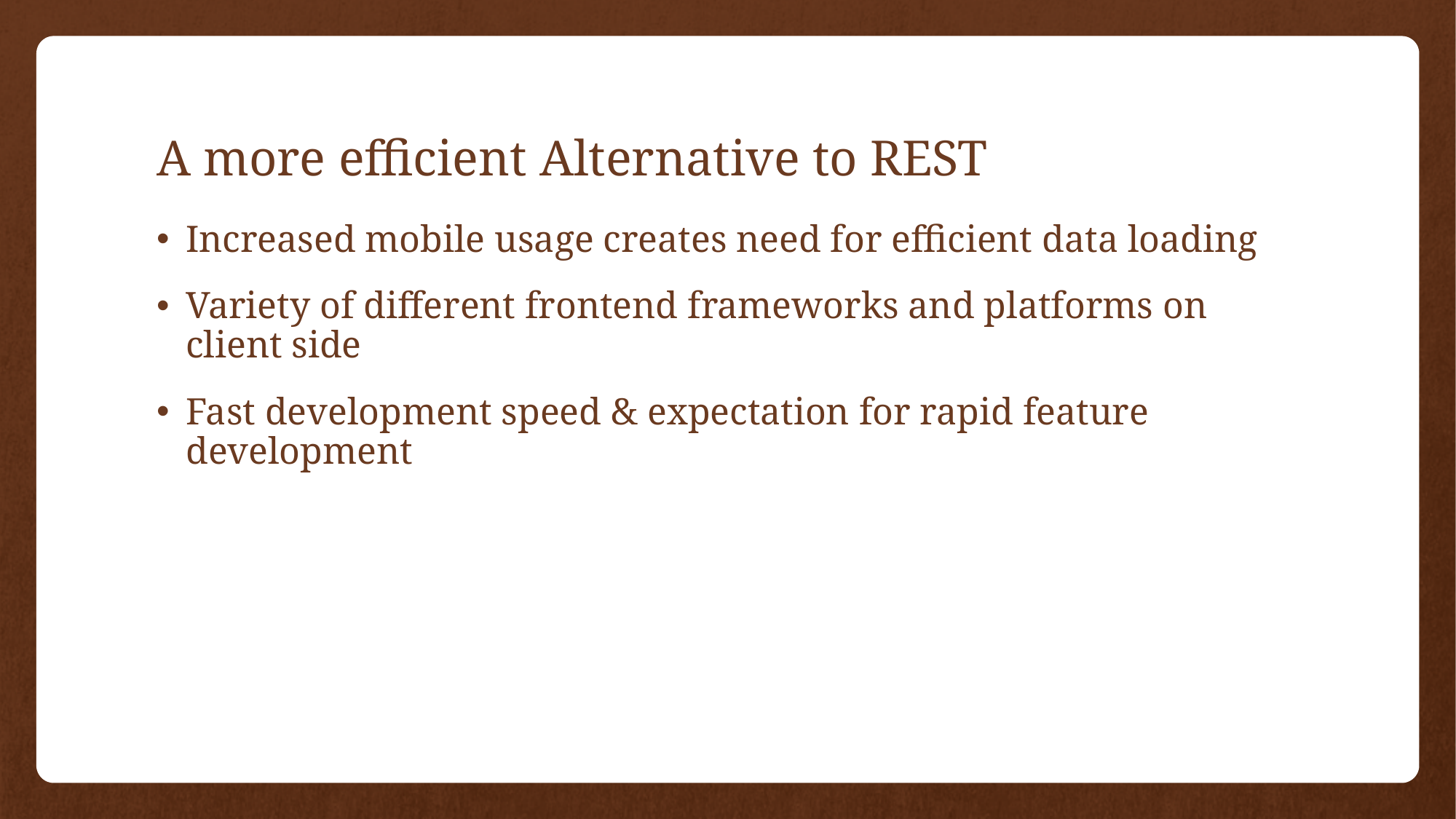

# A more efficient Alternative to REST
Increased mobile usage creates need for efficient data loading
Variety of different frontend frameworks and platforms on client side
Fast development speed & expectation for rapid feature development